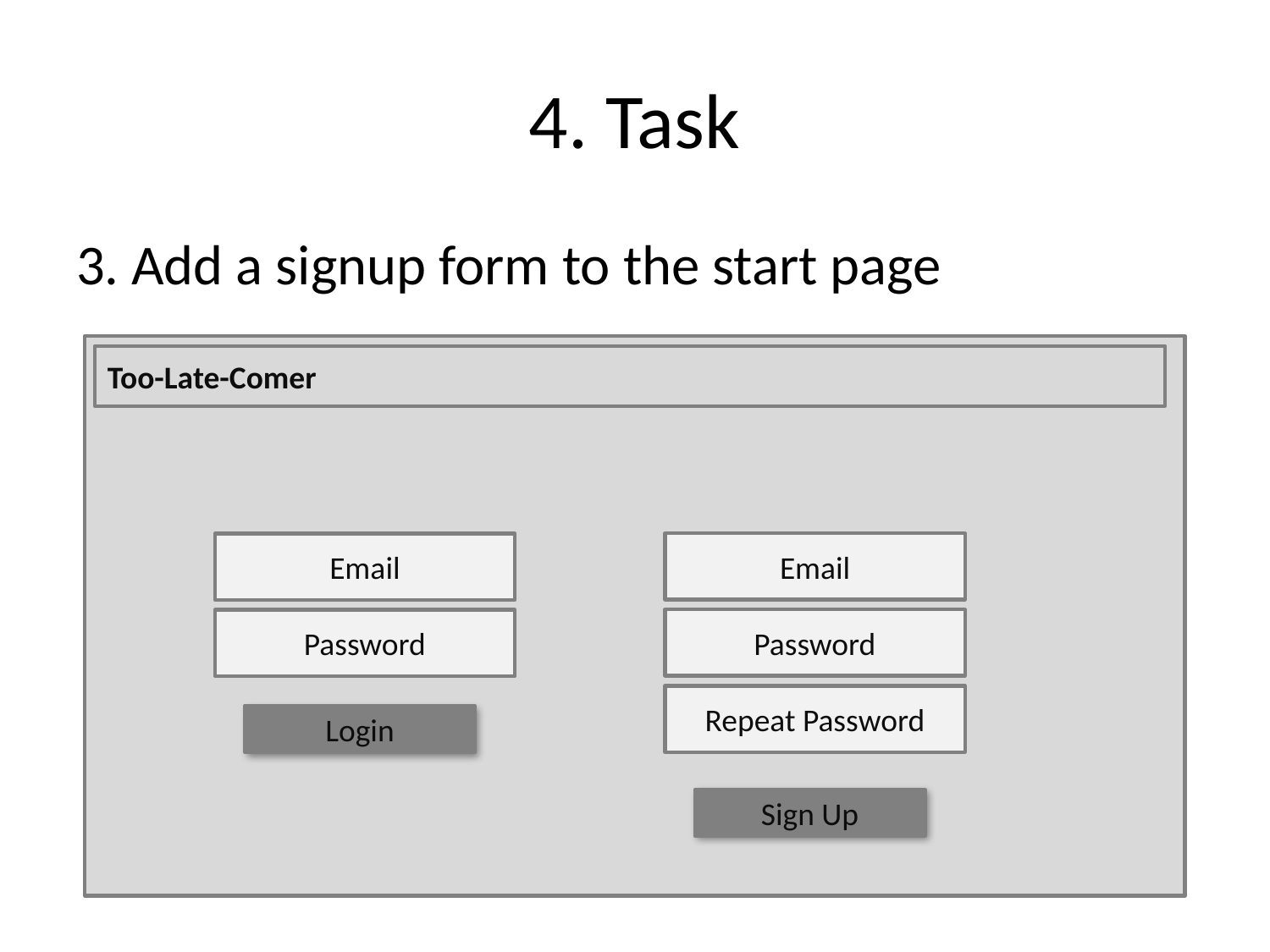

# 4. Task
3. Add a signup form to the start page

Too-Late-Comer
Email
Email
Password
Password
Repeat Password
Login
Sign Up